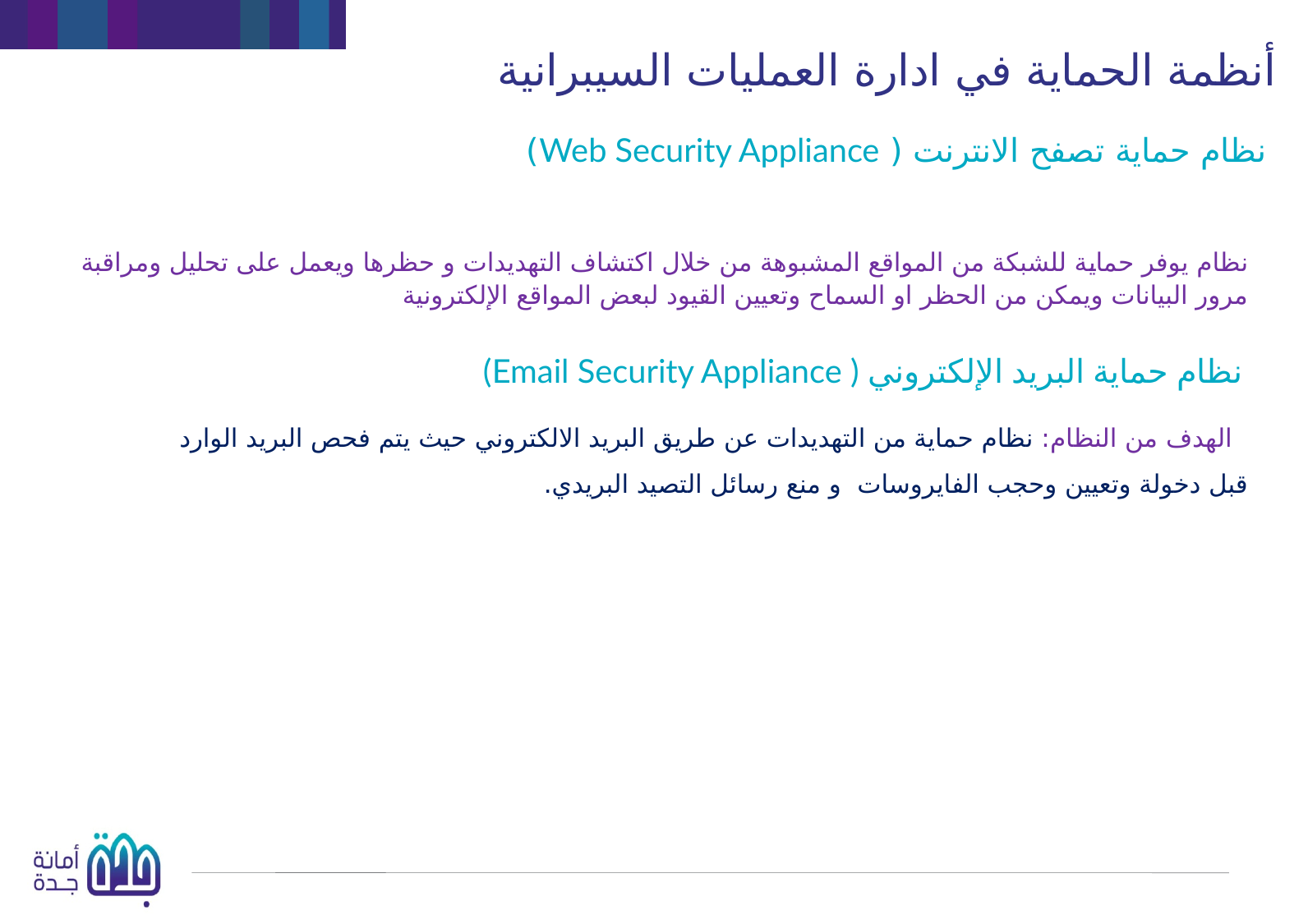

أنظمة الحماية في ادارة العمليات السيبرانية
نظام حماية تصفح الانترنت ( Web Security Appliance)
نظام يوفر حماية للشبكة من المواقع المشبوهة من خلال اكتشاف التهديدات و حظرها ويعمل على تحليل ومراقبة مرور البيانات ويمكن من الحظر او السماح وتعيين القيود لبعض المواقع الإلكترونية

  الهدف من النظام: نظام حماية من التهديدات عن طريق البريد الالكتروني حيث يتم فحص البريد الوارد
قبل دخولة وتعيين وحجب الفايروسات  و منع رسائل التصيد البريدي.
نظام حماية البريد الإلكتروني ( Email Security Appliance)